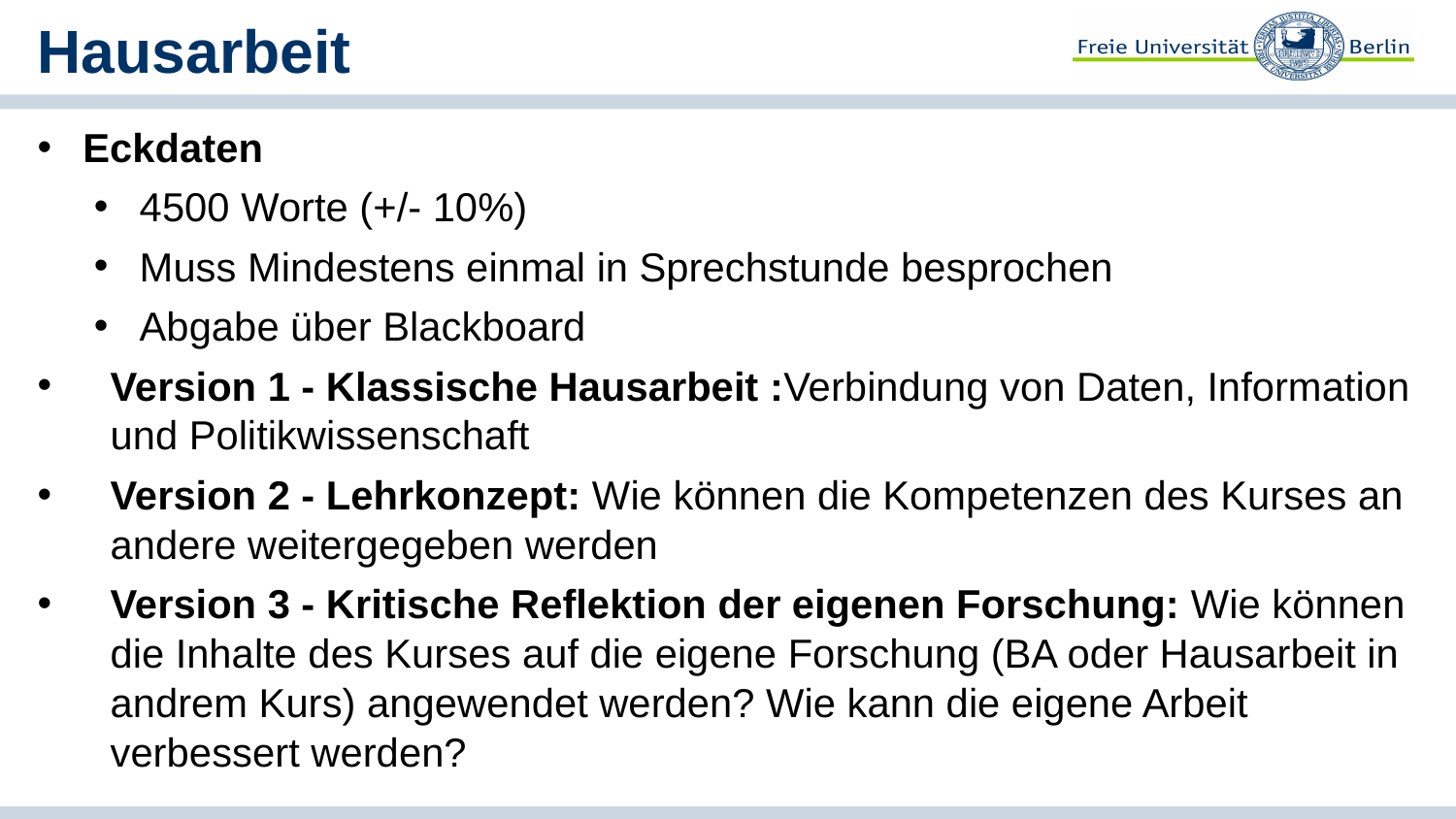

# Hausarbeit
Eckdaten
4500 Worte (+/- 10%)
Muss Mindestens einmal in Sprechstunde besprochen
Abgabe über Blackboard
Version 1 - Klassische Hausarbeit :Verbindung von Daten, Information und Politikwissenschaft
Version 2 - Lehrkonzept: Wie können die Kompetenzen des Kurses an andere weitergegeben werden
Version 3 - Kritische Reflektion der eigenen Forschung: Wie können die Inhalte des Kurses auf die eigene Forschung (BA oder Hausarbeit in andrem Kurs) angewendet werden? Wie kann die eigene Arbeit verbessert werden?